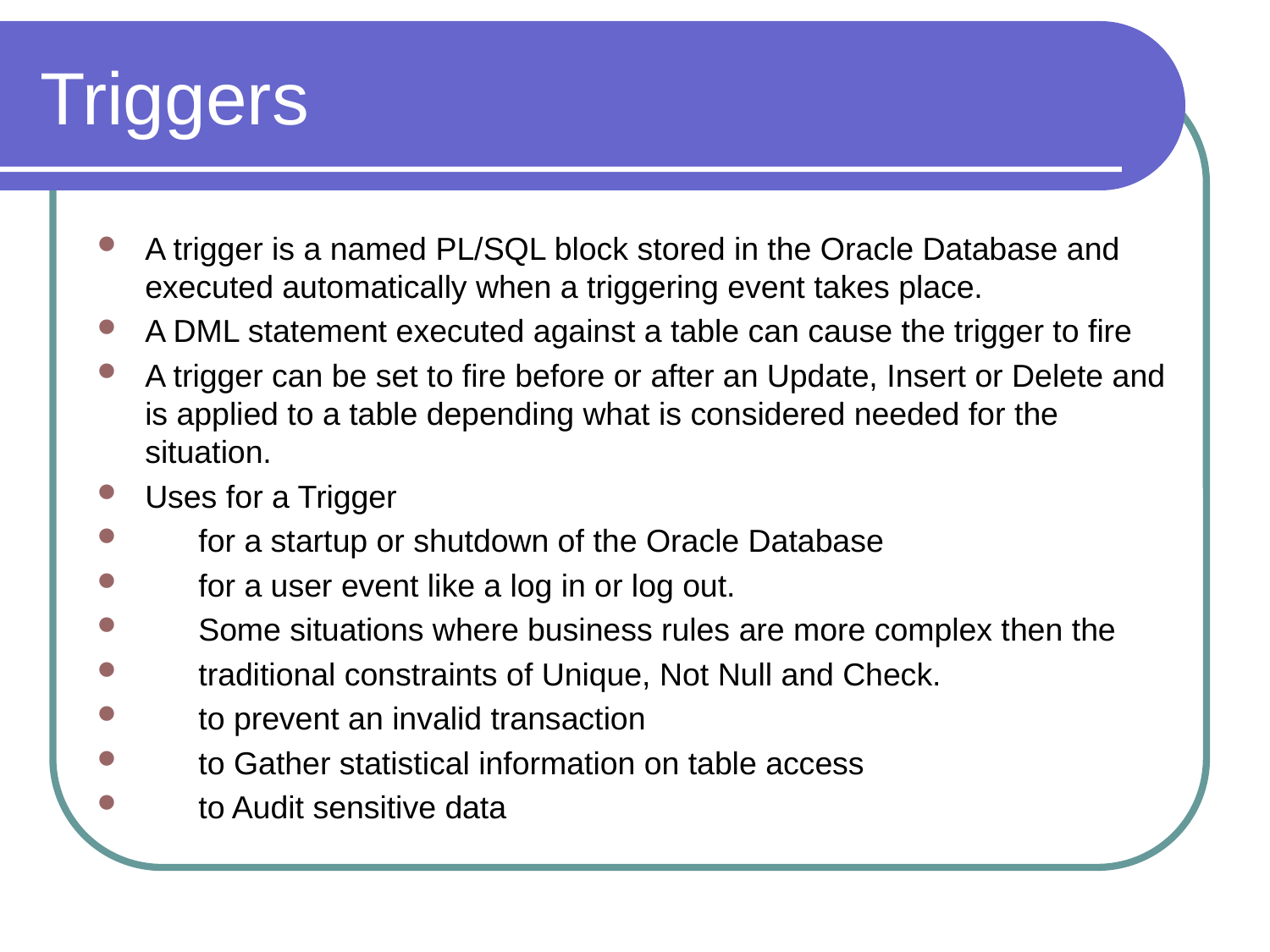

# Triggers
A trigger is a named PL/SQL block stored in the Oracle Database and executed automatically when a triggering event takes place.
A DML statement executed against a table can cause the trigger to fire
A trigger can be set to fire before or after an Update, Insert or Delete and is applied to a table depending what is considered needed for the situation.
Uses for a Trigger
      for a startup or shutdown of the Oracle Database
      for a user event like a log in or log out.
      Some situations where business rules are more complex then the
      traditional constraints of Unique, Not Null and Check.
      to prevent an invalid transaction
      to Gather statistical information on table access
      to Audit sensitive data